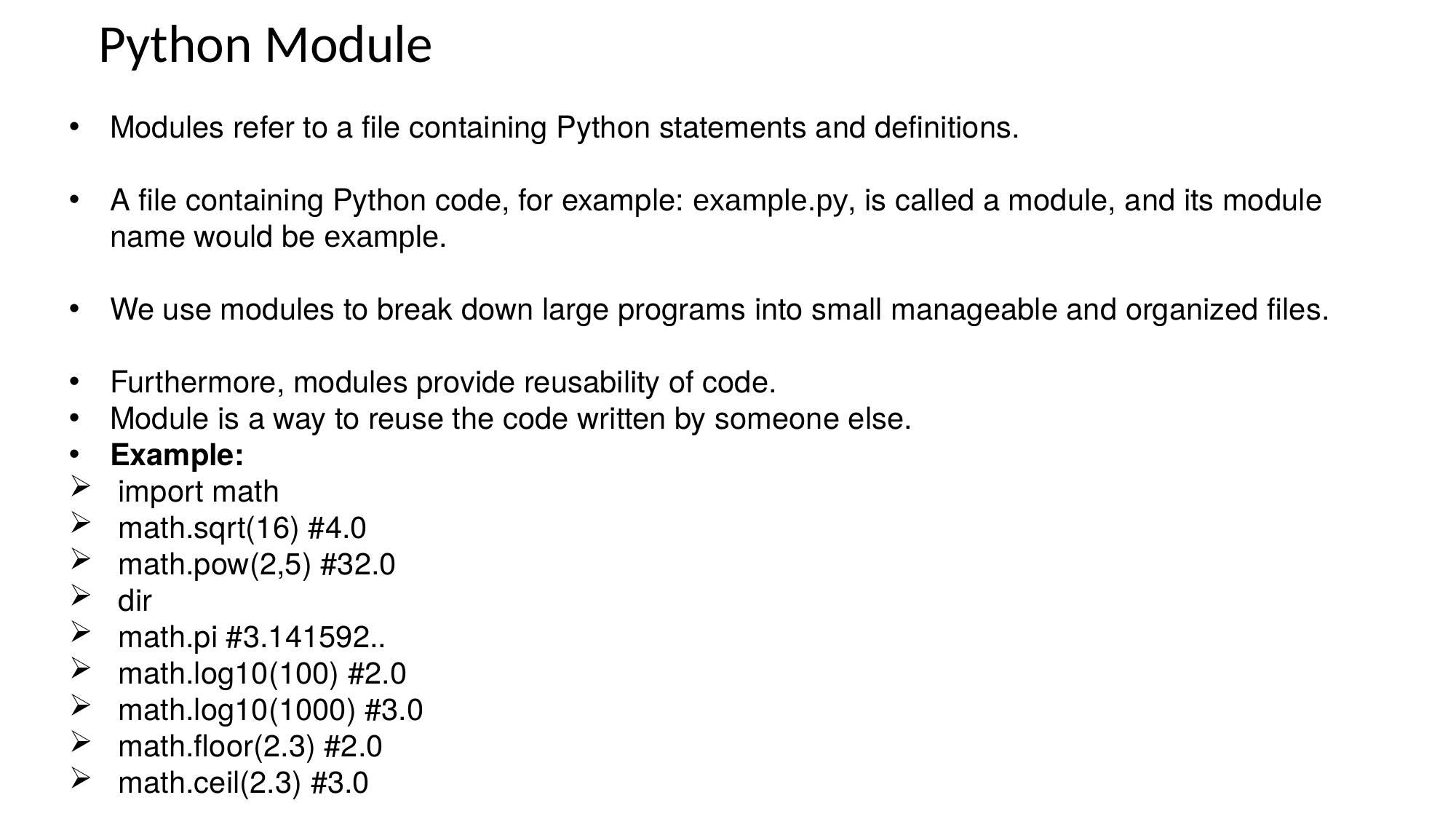

# Python Module
Modules refer to a file containing Python statements and definitions.

A file containing Python code, for example: example.py, is called a module, and its module name would be example.

We use modules to break down large programs into small manageable and organized files.

Furthermore, modules provide reusability of code.
Module is a way to reuse the code written by someone else.
Example:
 import math
 math.sqrt(16) #4.0
 math.pow(2,5) #32.0
 dir
 math.pi #3.141592..
 math.log10(100) #2.0
 math.log10(1000) #3.0
 math.floor(2.3) #2.0
 math.ceil(2.3) #3.0